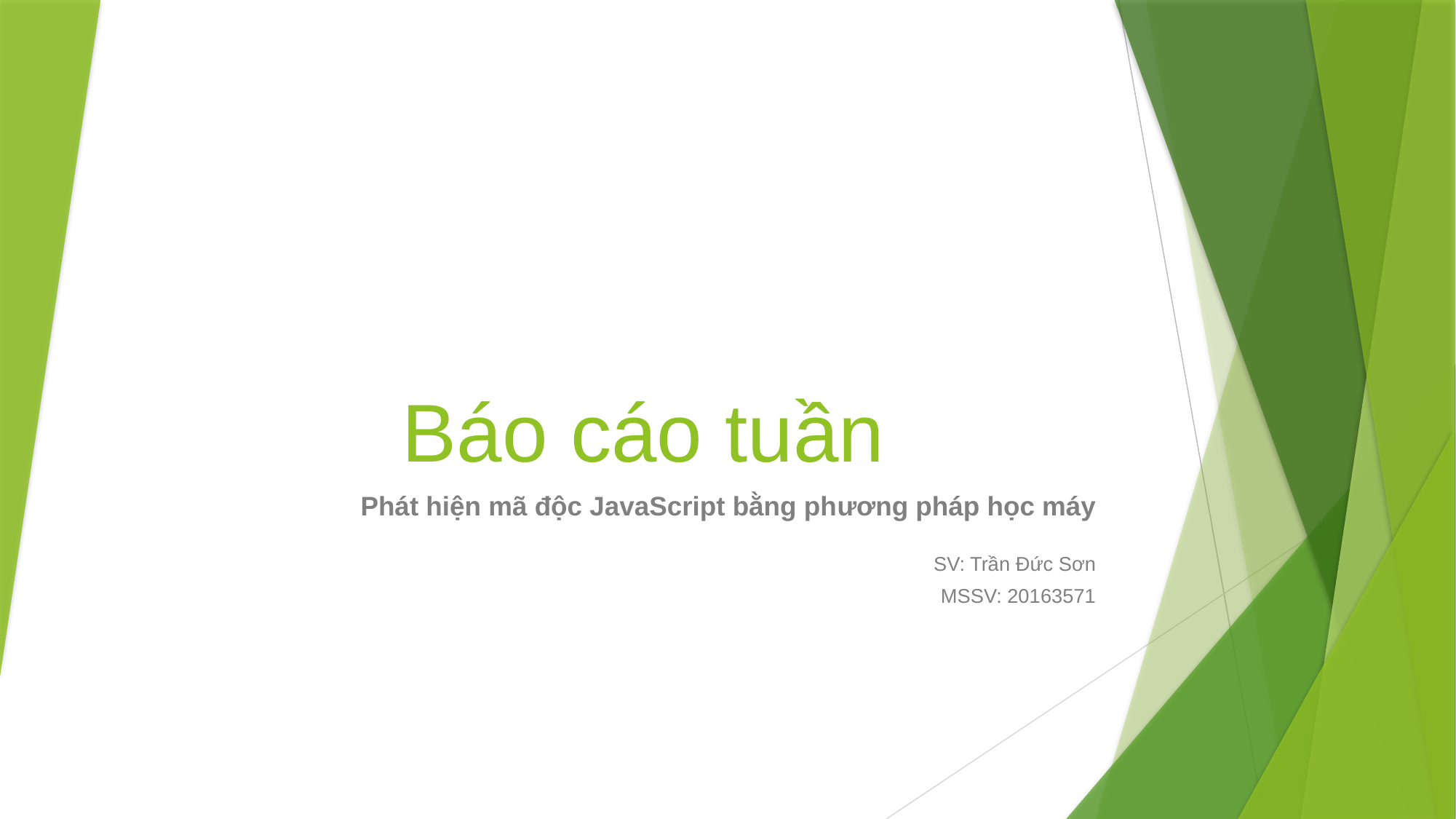

# Báo cáo tuần
Phát hiện mã độc JavaScript bằng phương pháp học máy

SV: Trần Đức Sơn
MSSV: 20163571